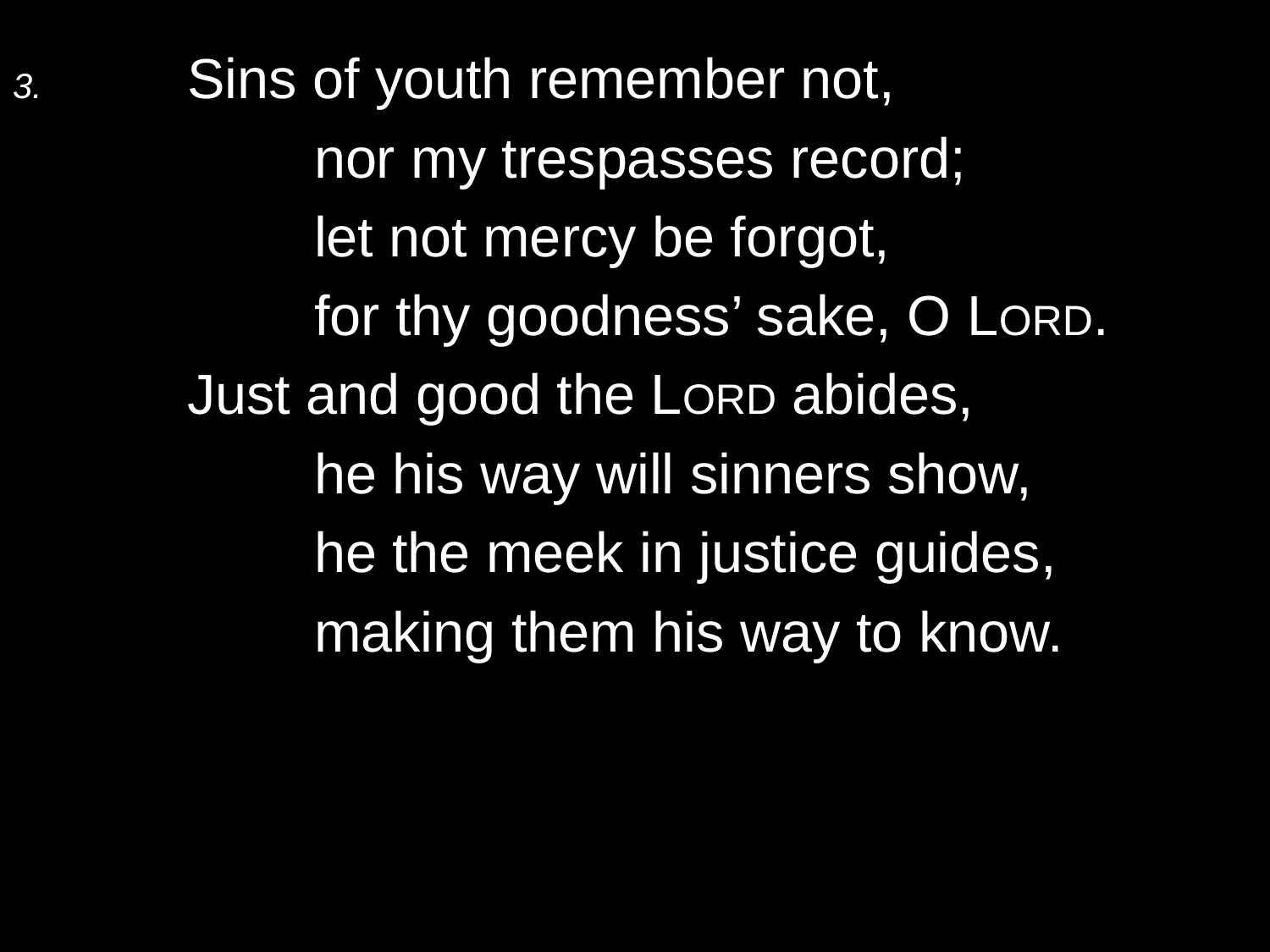

3.	Sins of youth remember not,
		nor my trespasses record;
		let not mercy be forgot,
		for thy goodness’ sake, O Lord.
	Just and good the Lord abides,
		he his way will sinners show,
		he the meek in justice guides,
		making them his way to know.